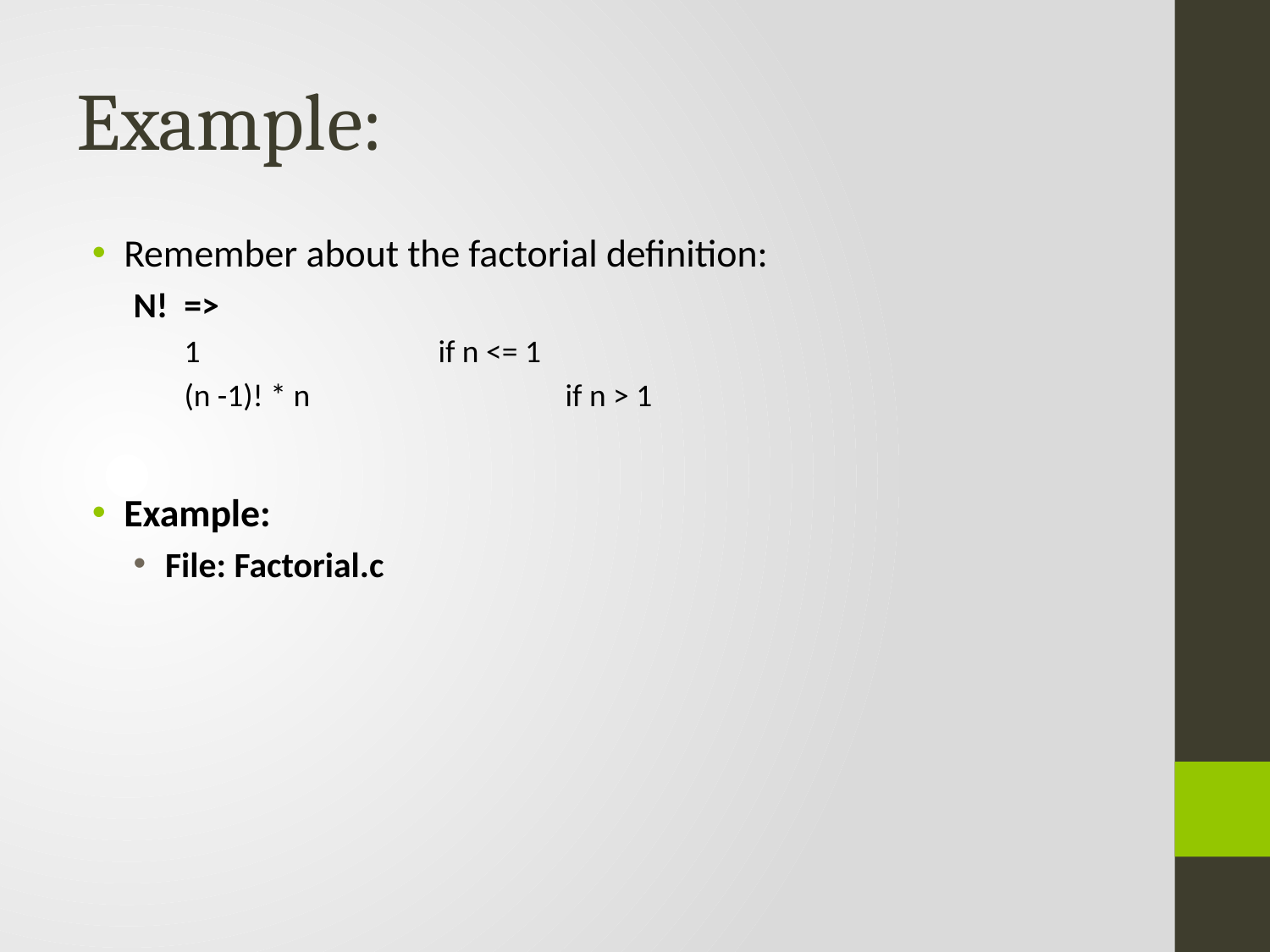

# Example:
Remember about the factorial definition:
N!  =>
1 		if n <= 1
(n -1)! * n 		if n > 1

Example:
File: Factorial.c